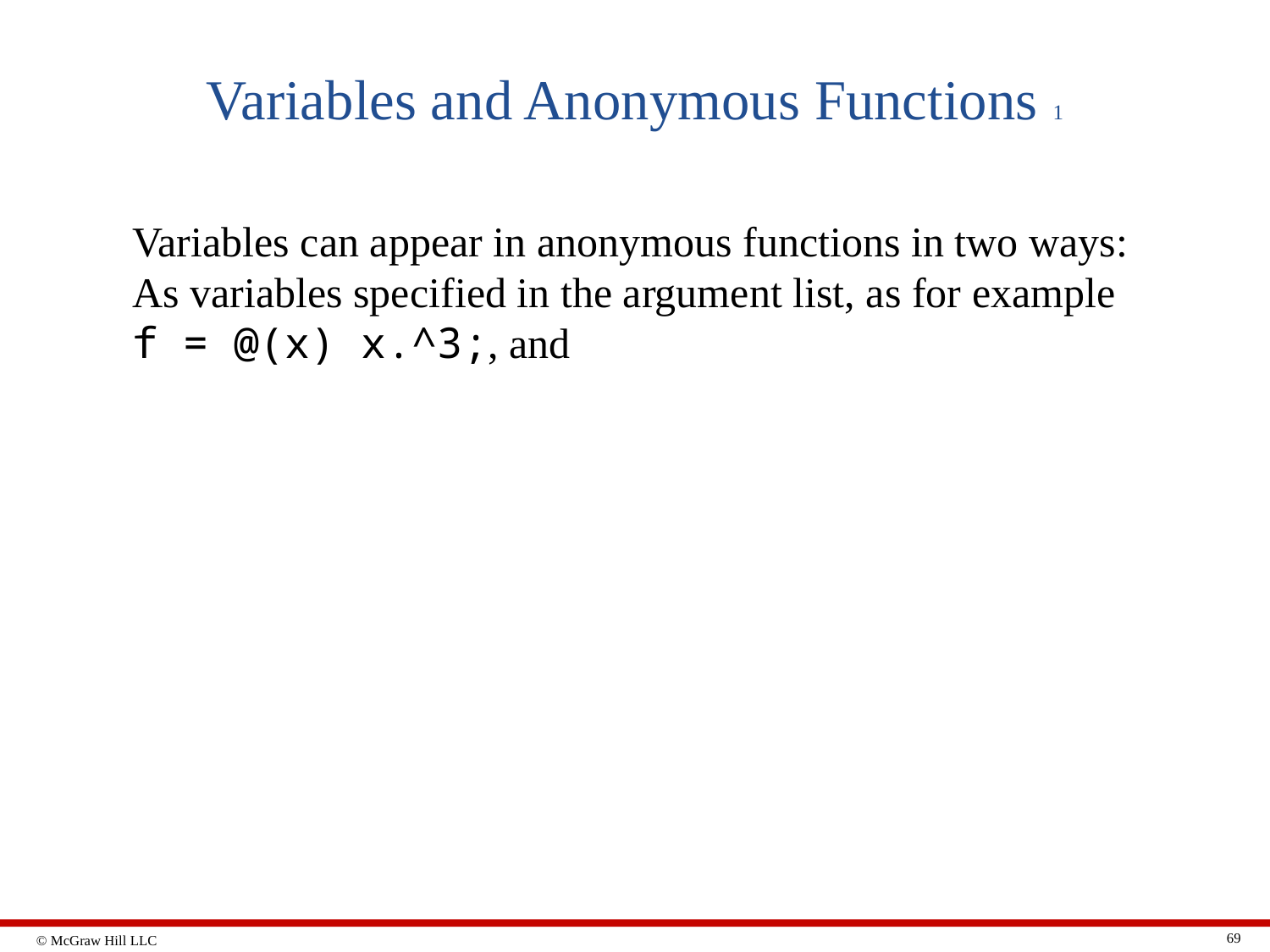

# Variables and Anonymous Functions 1
Variables can appear in anonymous functions in two ways:
As variables specified in the argument list, as for example f = @(x) x.^3;, and
69